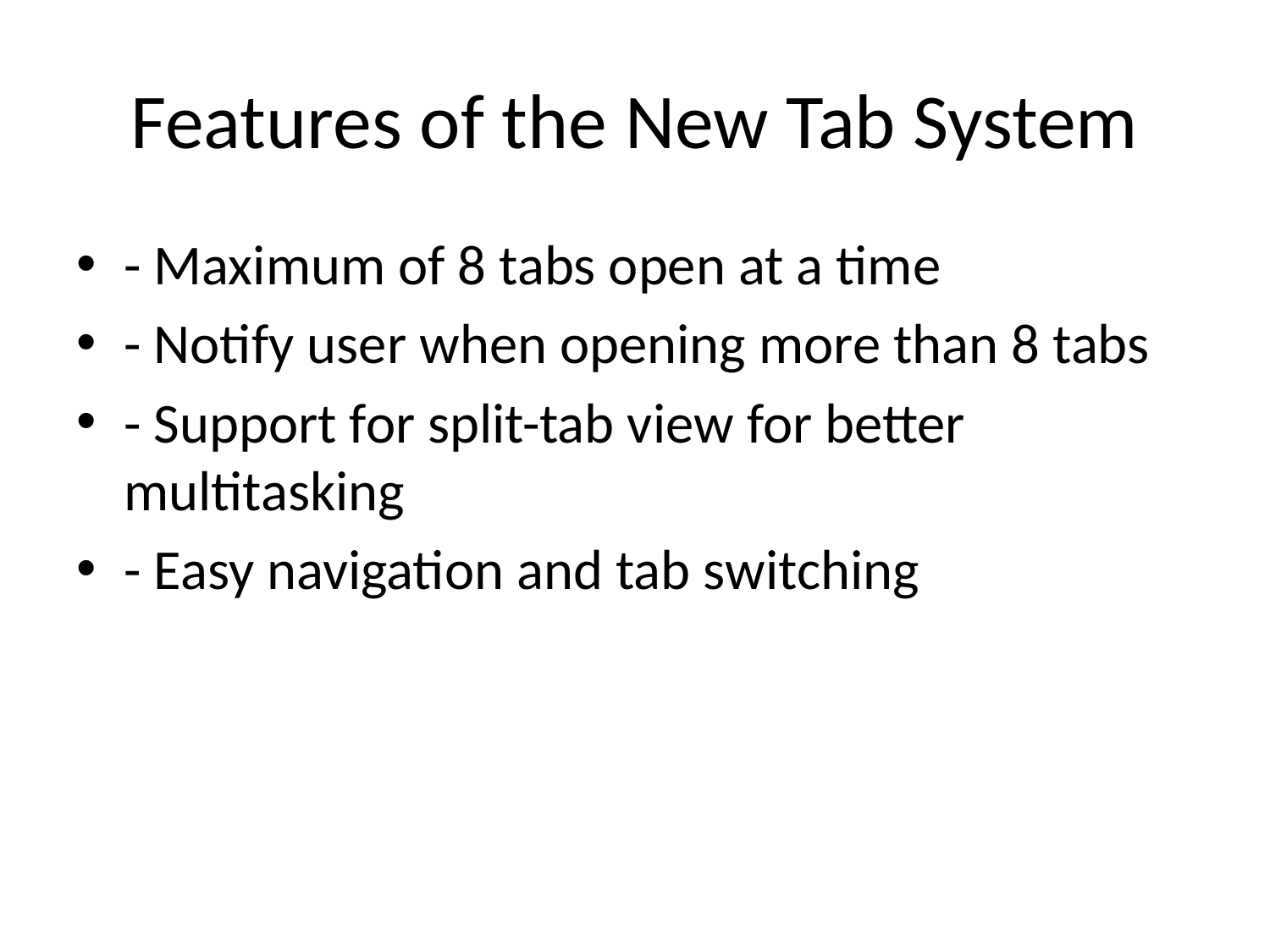

# Features of the New Tab System
- Maximum of 8 tabs open at a time
- Notify user when opening more than 8 tabs
- Support for split-tab view for better multitasking
- Easy navigation and tab switching